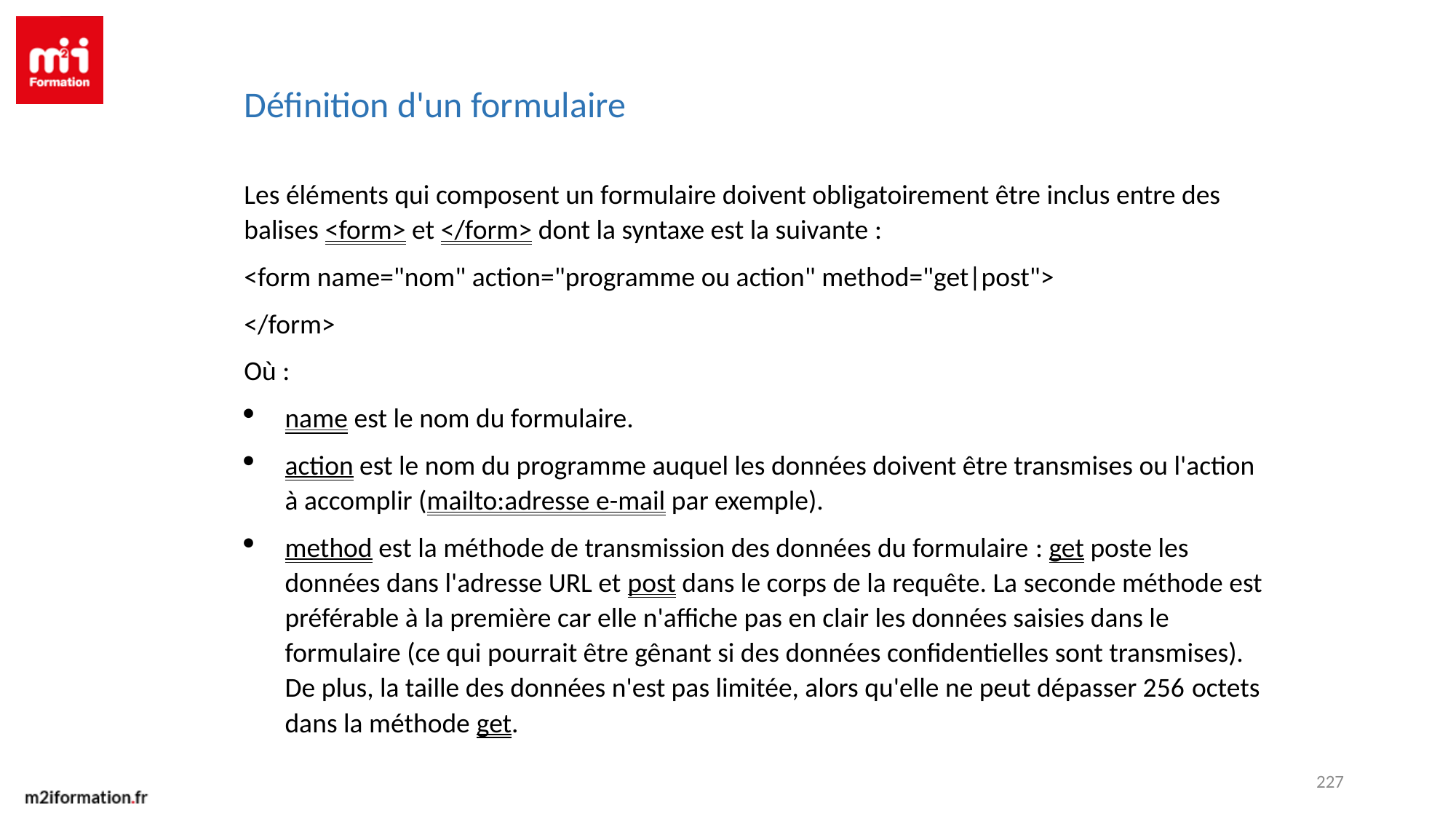

Définition d'un formulaire

Les éléments qui composent un formulaire doivent obligatoirement être inclus entre des balises <form> et </form> dont la syntaxe est la suivante :
<form name="nom" action="programme ou action" method="get|post">
</form>
Où :
name est le nom du formulaire.
action est le nom du programme auquel les données doivent être transmises ou l'action à accomplir (mailto:adresse e-mail par exemple).
method est la méthode de transmission des données du formulaire : get poste les données dans l'adresse URL et post dans le corps de la requête. La seconde méthode est préférable à la première car elle n'affiche pas en clair les données saisies dans le formulaire (ce qui pourrait être gênant si des données confidentielles sont transmises). De plus, la taille des données n'est pas limitée, alors qu'elle ne peut dépasser 256 octets dans la méthode get.
227